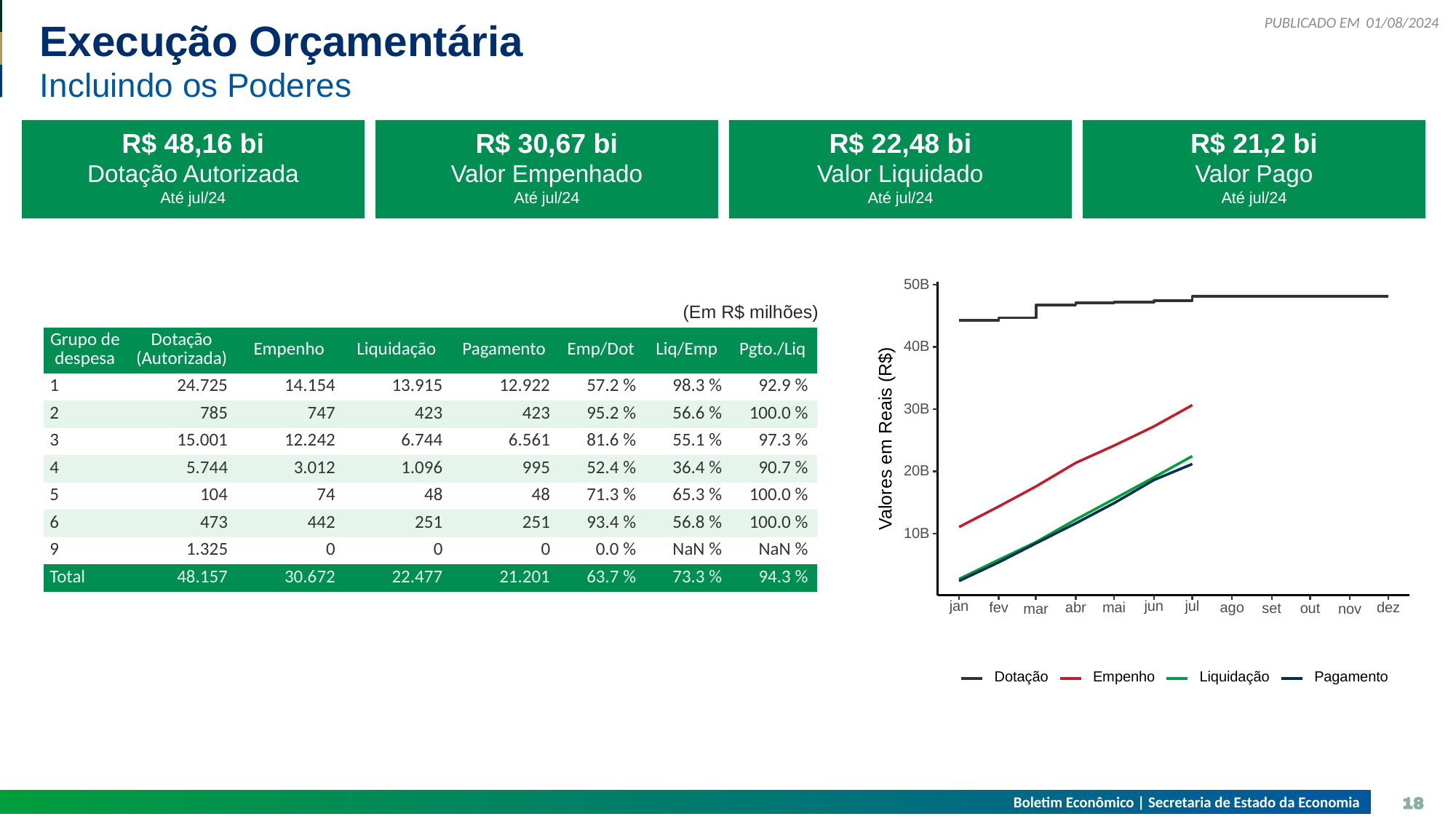

01/08/2024
# Execução Orçamentária
Incluindo os Poderes
R$ 48,16 bi
Dotação Autorizada
Até jul/24
R$ 30,67 bi
Valor Empenhado
Até jul/24
R$ 22,48 bi
Valor Liquidado
Até jul/24
R$ 21,2 bi
Valor Pago
Até jul/24

50B

40B

30B

Valores em Reais (R$)

20B

10B

jan
jun
jul
ago
fev
abr
mai
dez
set
out
mar
nov

Pagamento
Empenho
Liquidação
Dotação

(Em R$ milhões)
| Grupo de despesa | Dotação (Autorizada) | Empenho | Liquidação | Pagamento | Emp/Dot | Liq/Emp | Pgto./Liq |
| --- | --- | --- | --- | --- | --- | --- | --- |
| 1 | 24.725 | 14.154 | 13.915 | 12.922 | 57.2 % | 98.3 % | 92.9 % |
| 2 | 785 | 747 | 423 | 423 | 95.2 % | 56.6 % | 100.0 % |
| 3 | 15.001 | 12.242 | 6.744 | 6.561 | 81.6 % | 55.1 % | 97.3 % |
| 4 | 5.744 | 3.012 | 1.096 | 995 | 52.4 % | 36.4 % | 90.7 % |
| 5 | 104 | 74 | 48 | 48 | 71.3 % | 65.3 % | 100.0 % |
| 6 | 473 | 442 | 251 | 251 | 93.4 % | 56.8 % | 100.0 % |
| 9 | 1.325 | 0 | 0 | 0 | 0.0 % | NaN % | NaN % |
| Total | 48.157 | 30.672 | 22.477 | 21.201 | 63.7 % | 73.3 % | 94.3 % |
Boletim Econômico | Secretaria de Estado da Economia
18